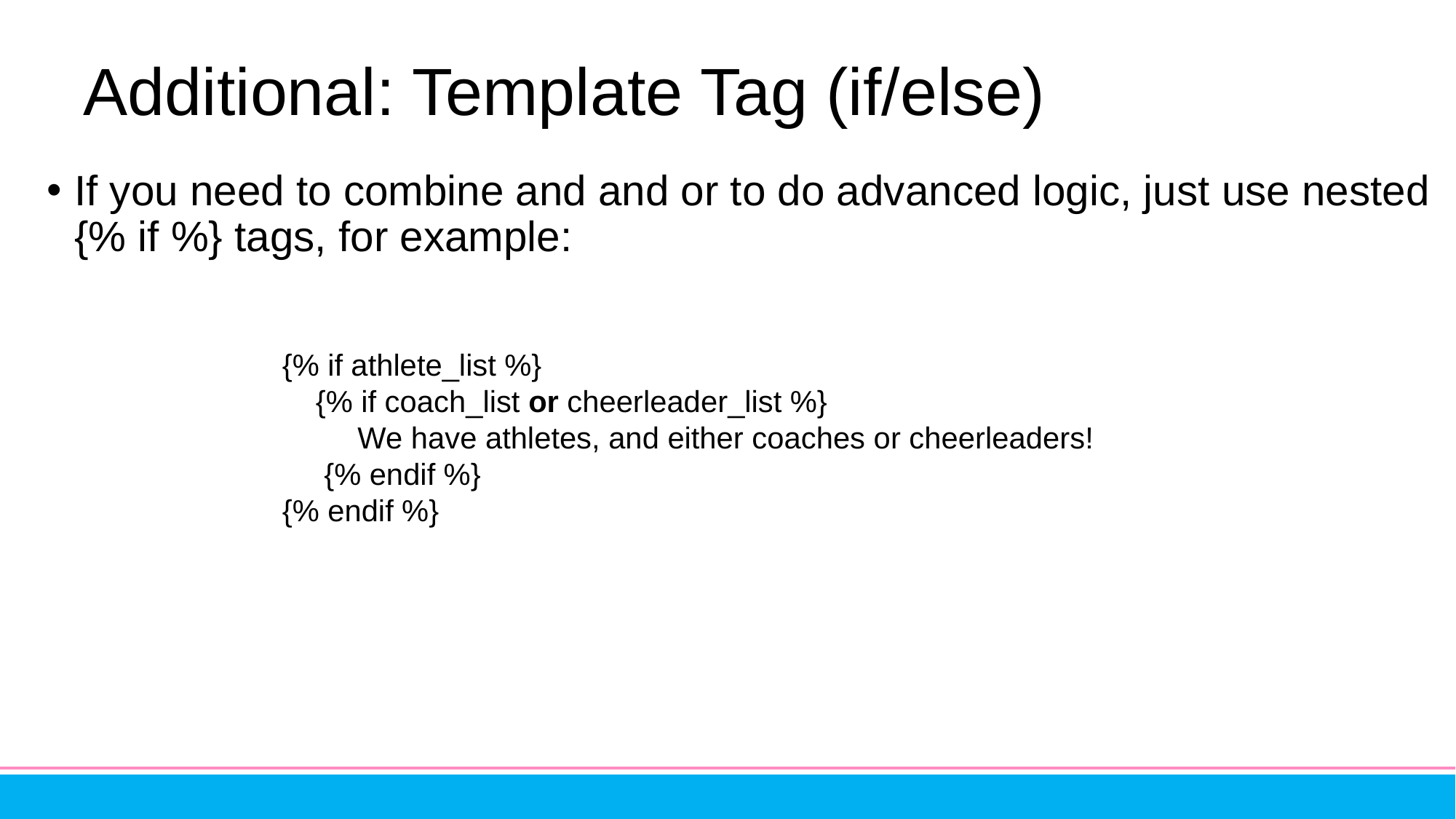

# Additional: Template Tag (if/else)
If you need to combine and and or to do advanced logic, just use nested {% if %} tags, for example:

{% if athlete_list %}
    {% if coach_list or cheerleader_list %}
         We have athletes, and either coaches or cheerleaders!
     {% endif %}
{% endif %}